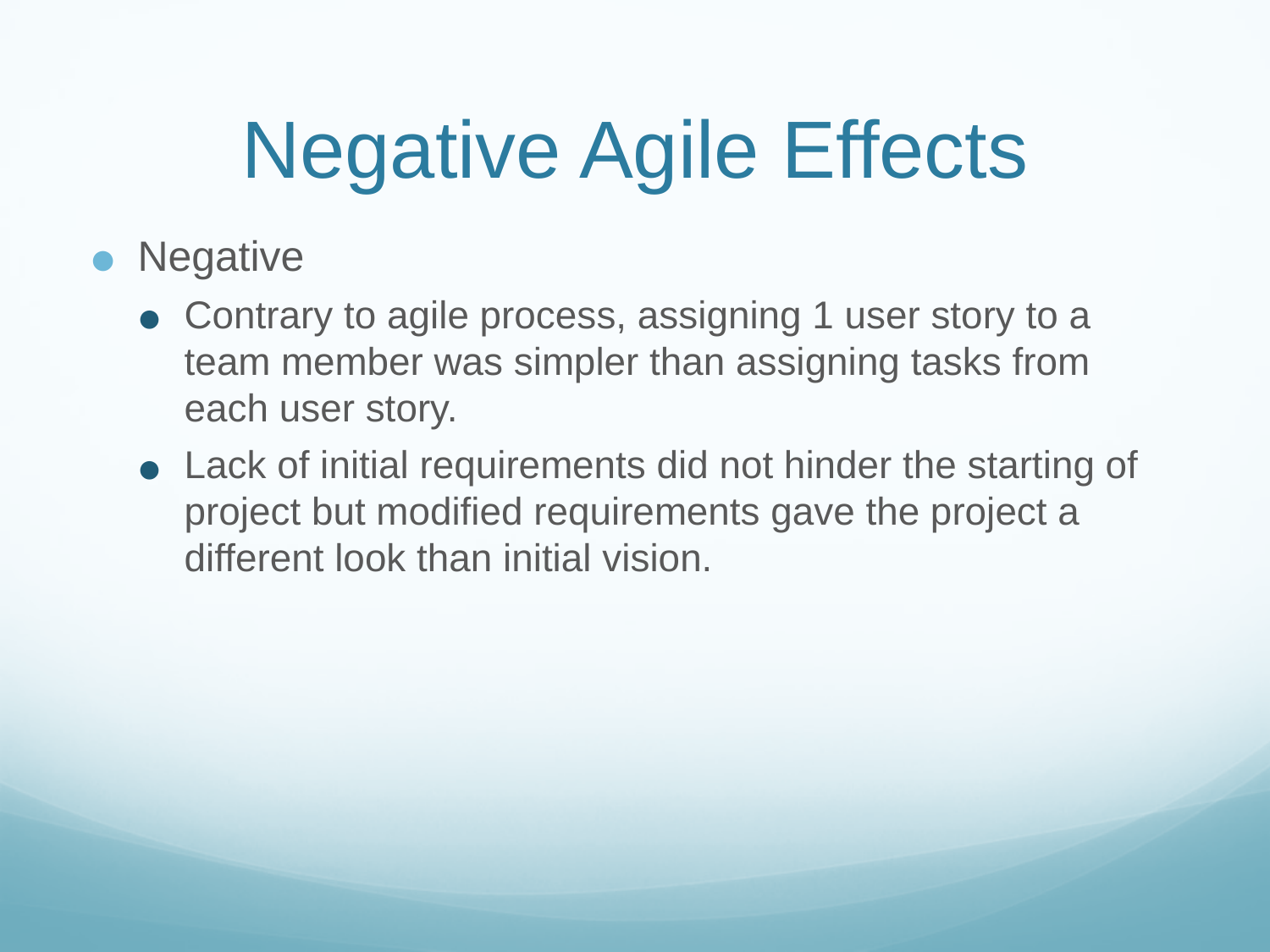

# Negative Agile Effects
Negative
Contrary to agile process, assigning 1 user story to a team member was simpler than assigning tasks from each user story.
Lack of initial requirements did not hinder the starting of project but modified requirements gave the project a different look than initial vision.